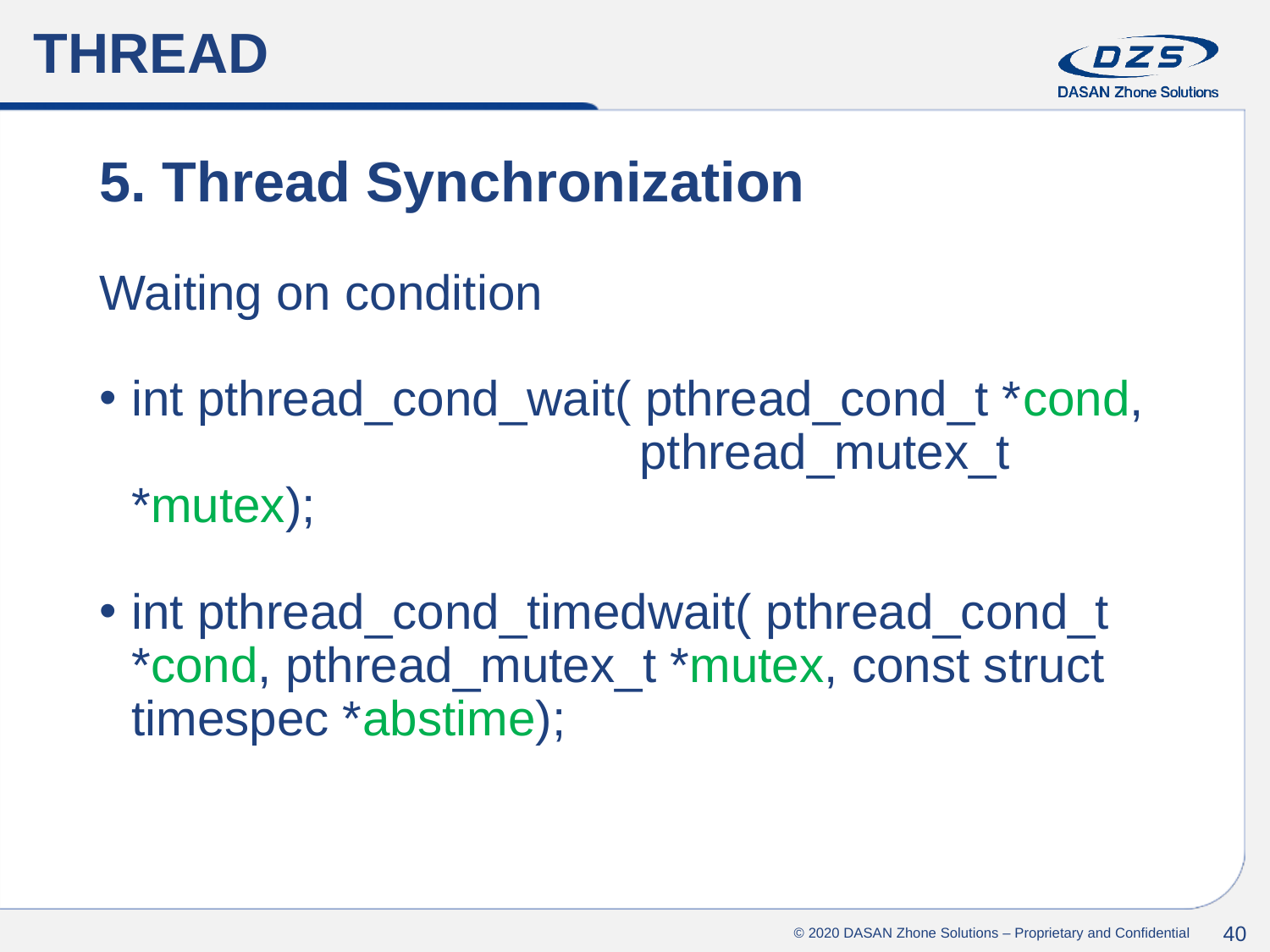

THREAD
5. Thread Synchronization

Waiting on condition

int pthread_cond_wait( pthread_cond_t *cond, 				pthread_mutex_t *mutex);

int pthread_cond_timedwait( pthread_cond_t *cond, pthread_mutex_t *mutex, const struct timespec *abstime);

© 2020 DASAN Zhone Solutions – Proprietary and Confidential
40